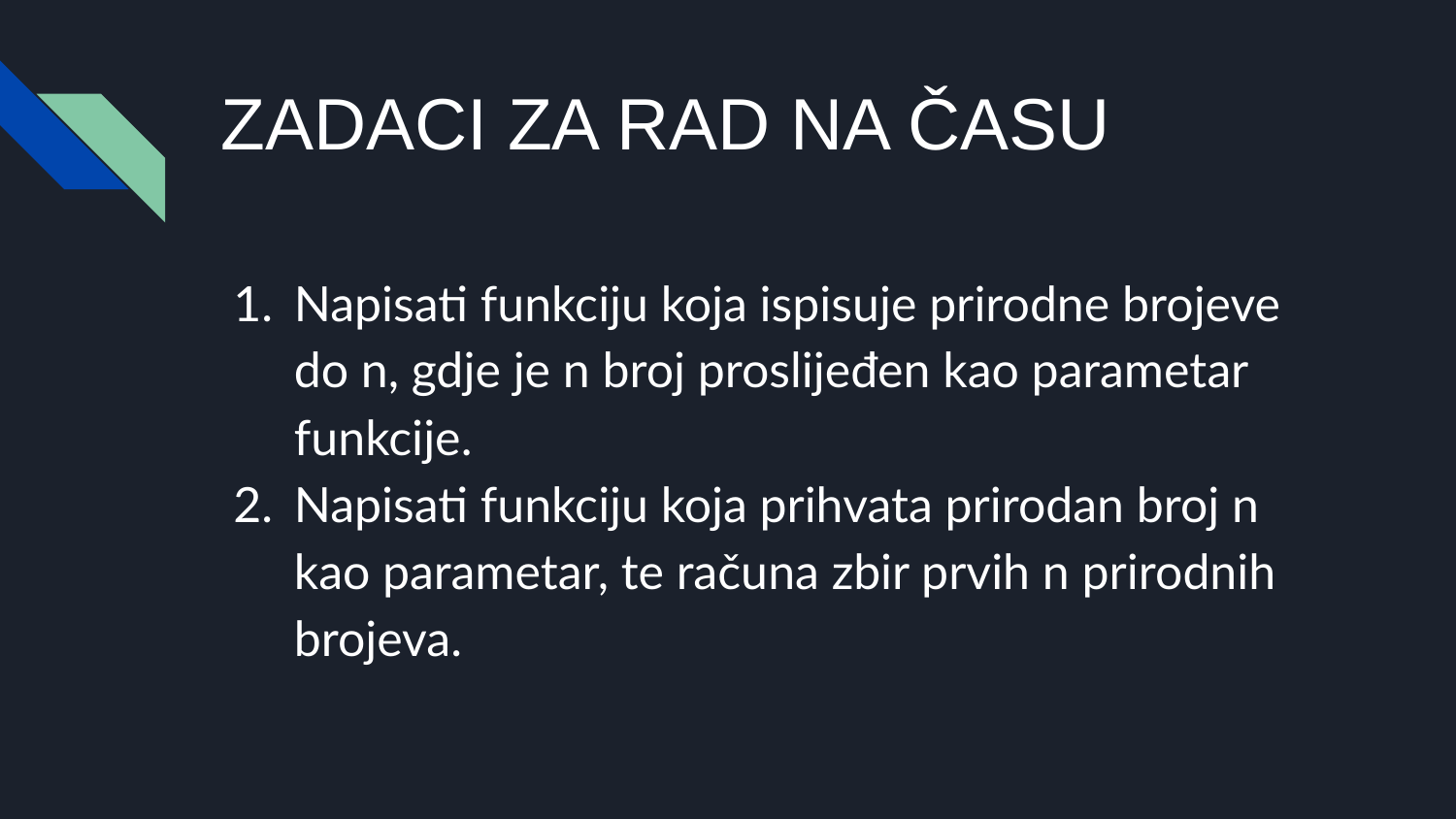

# ZADACI ZA RAD NA ČASU

Napisati funkciju koja ispisuje prirodne brojeve do n, gdje je n broj proslijeđen kao parametar funkcije.
Napisati funkciju koja prihvata prirodan broj n kao parametar, te računa zbir prvih n prirodnih brojeva.